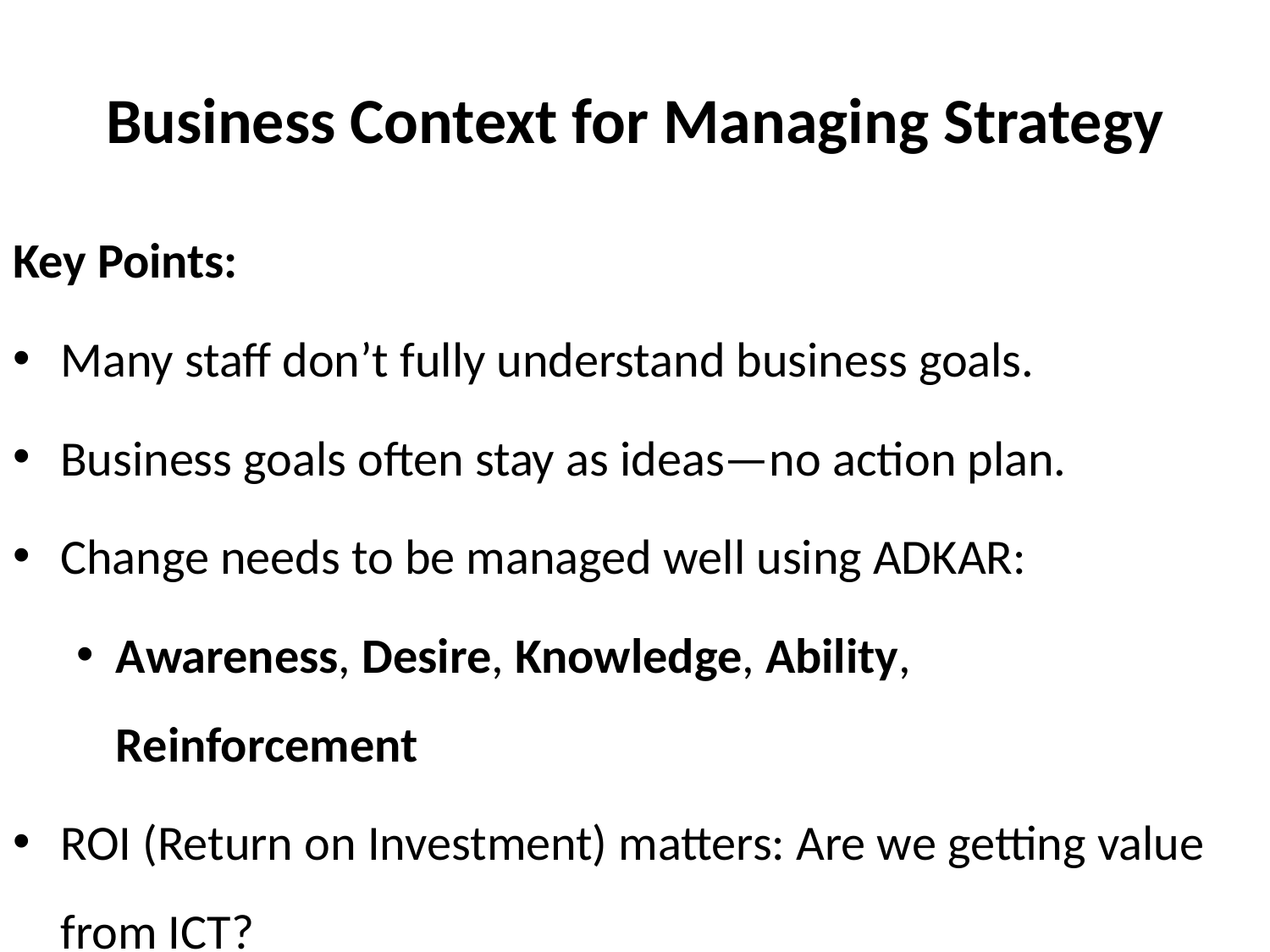

# Business Context for Managing Strategy
Key Points:
Many staff don’t fully understand business goals.
Business goals often stay as ideas—no action plan.
Change needs to be managed well using ADKAR:
Awareness, Desire, Knowledge, Ability, Reinforcement
ROI (Return on Investment) matters: Are we getting value from ICT?